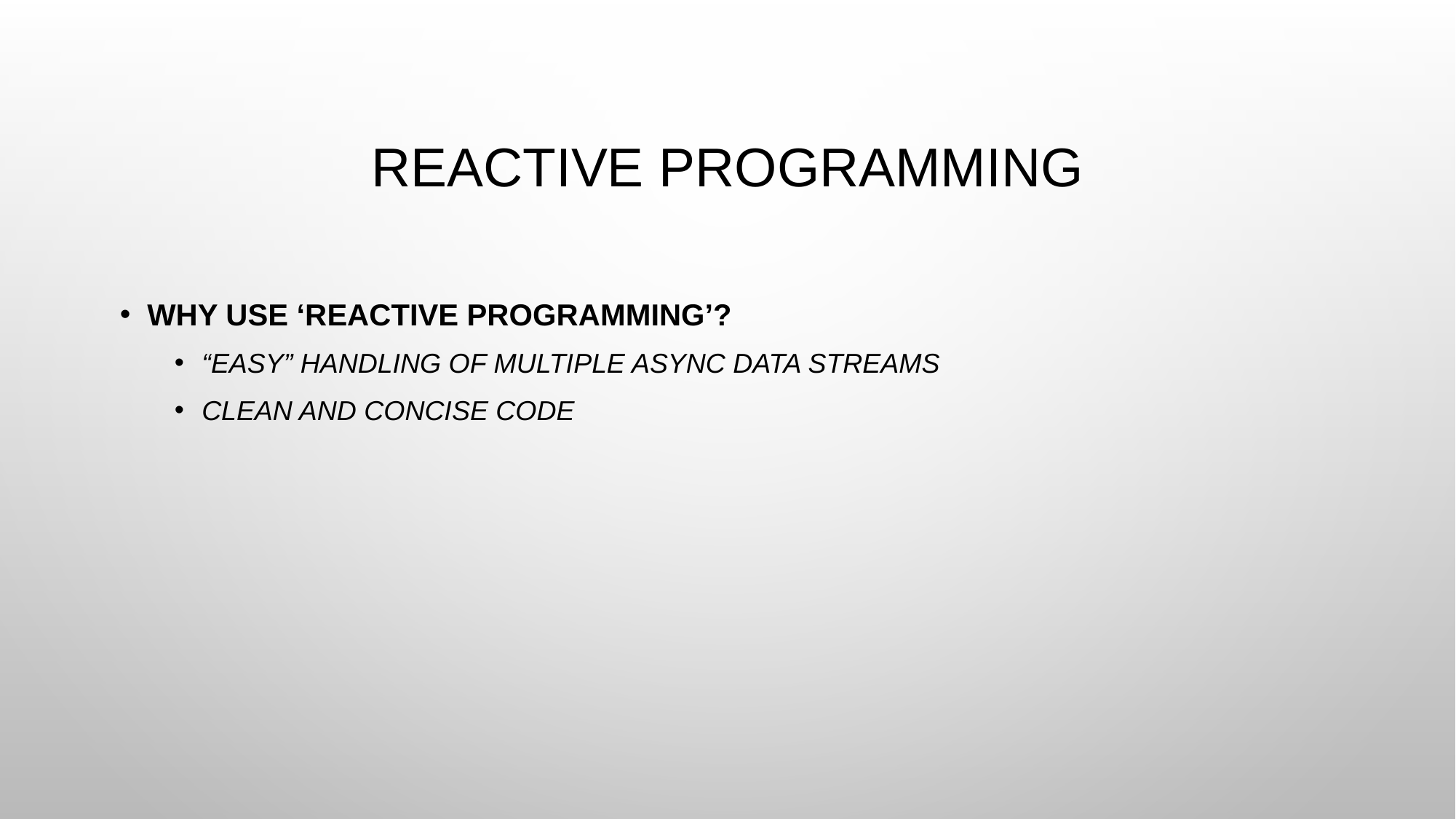

# Reactive programming
Why use ‘Reactive programming’?
“easy” handling of multiple async data streams
Clean and concise code